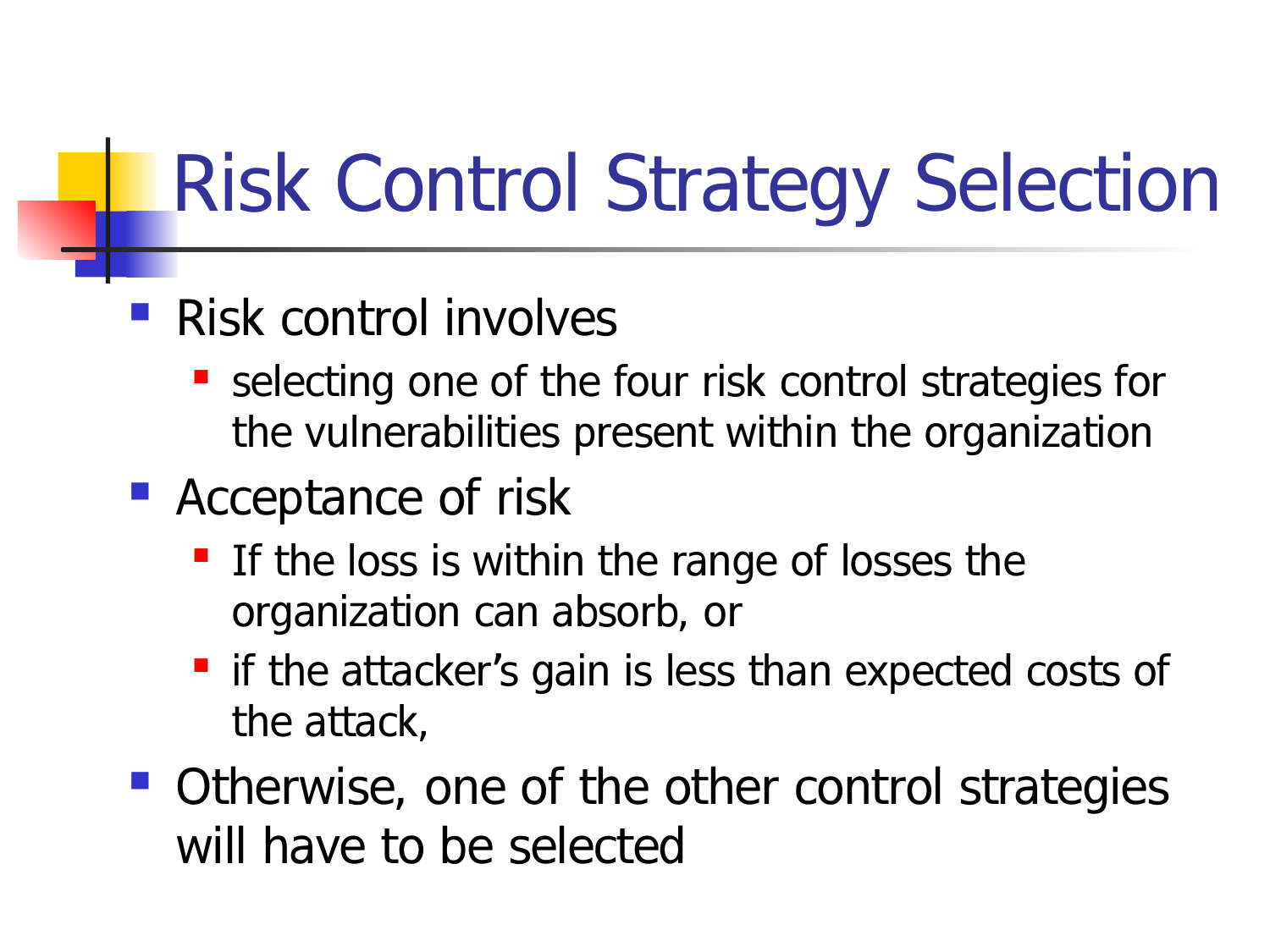

# Risk Control Strategy Selection
Risk control involves
selecting one of the four risk control strategies for the vulnerabilities present within the organization
Acceptance of risk
If the loss is within the range of losses the organization can absorb, or
if the attacker’s gain is less than expected costs of the attack,
Otherwise, one of the other control strategies will have to be selected